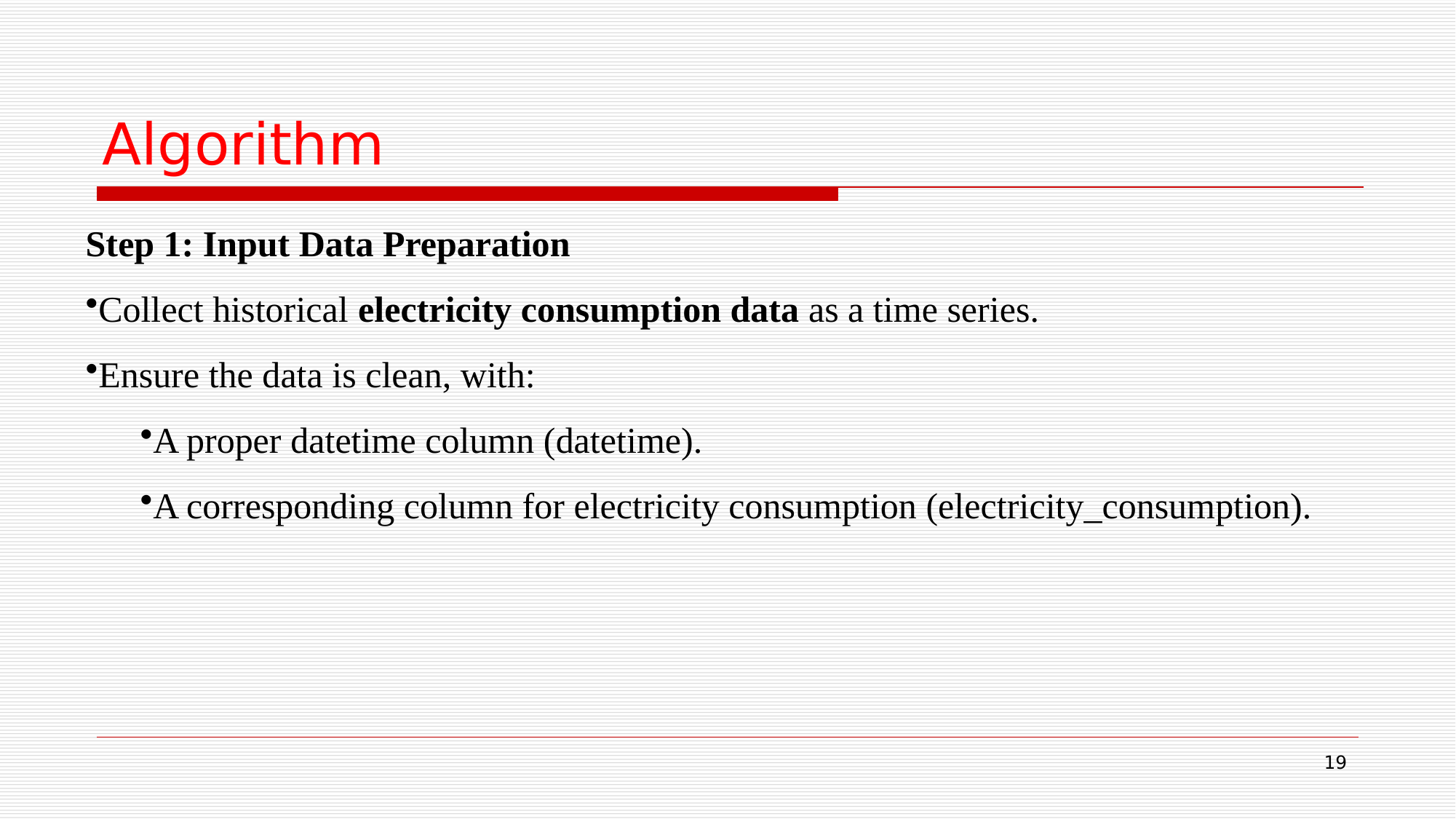

# Algorithm
Step 1: Input Data Preparation
Collect historical electricity consumption data as a time series.
Ensure the data is clean, with:
A proper datetime column (datetime).
A corresponding column for electricity consumption (electricity_consumption).

19